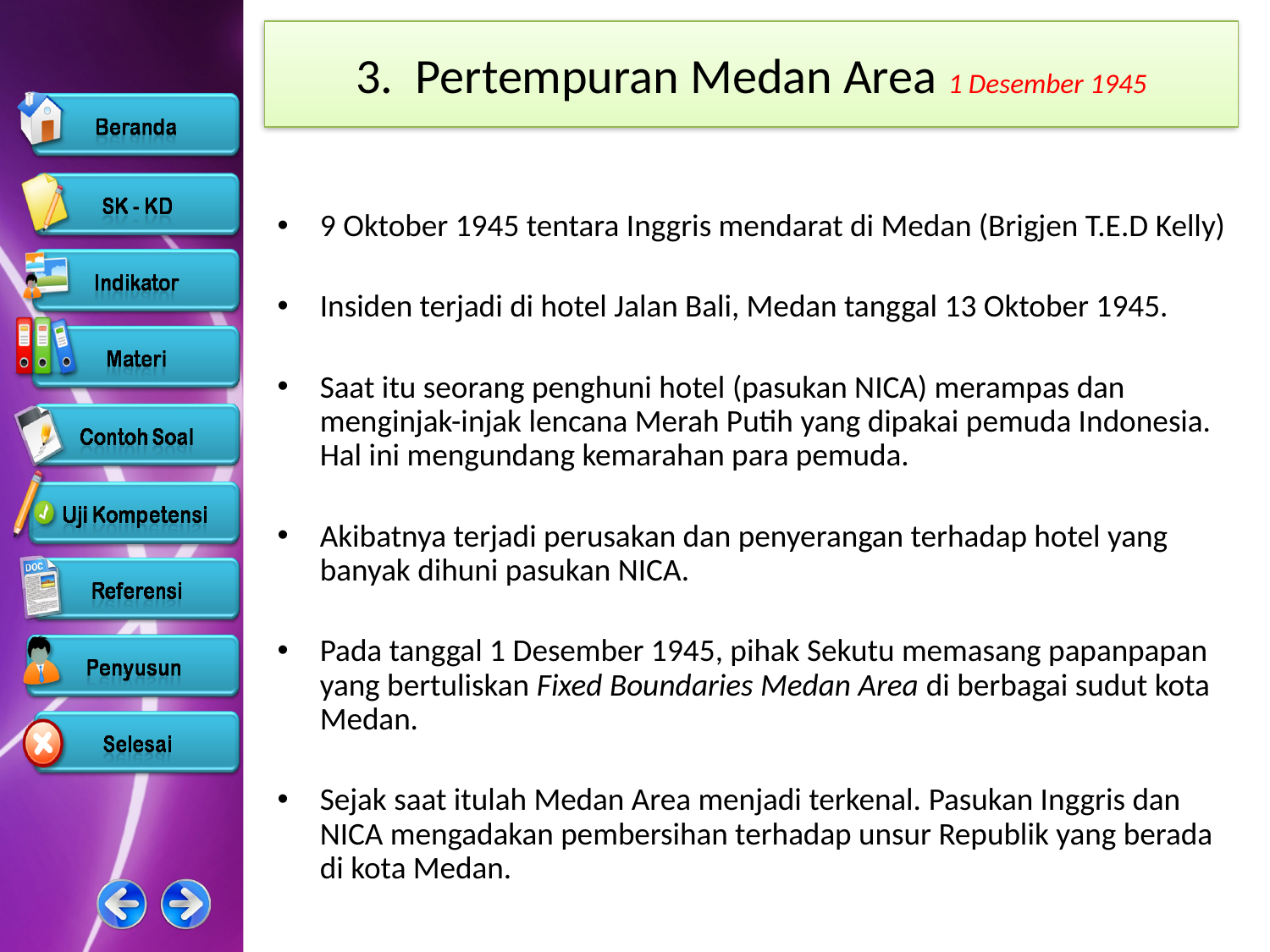

# 3.  Pertempuran Medan Area 1 Desember 1945

9 Oktober 1945 tentara Inggris mendarat di Medan (Brigjen T.E.D Kelly)

Insiden terjadi di hotel Jalan Bali, Medan tanggal 13 Oktober 1945.

Saat itu seorang penghuni hotel (pasukan NICA) merampas dan menginjak-injak lencana Merah Putih yang dipakai pemuda Indonesia. Hal ini mengundang kemarahan para pemuda.

Akibatnya terjadi perusakan dan penyerangan terhadap hotel yang banyak dihuni pasukan NICA.

Pada tanggal 1 Desember 1945, pihak Sekutu memasang papanpapan yang bertuliskan Fixed Boundaries Medan Area di berbagai sudut kota Medan.

Sejak saat itulah Medan Area menjadi terkenal. Pasukan Inggris dan NICA mengadakan pembersihan terhadap unsur Republik yang berada di kota Medan.